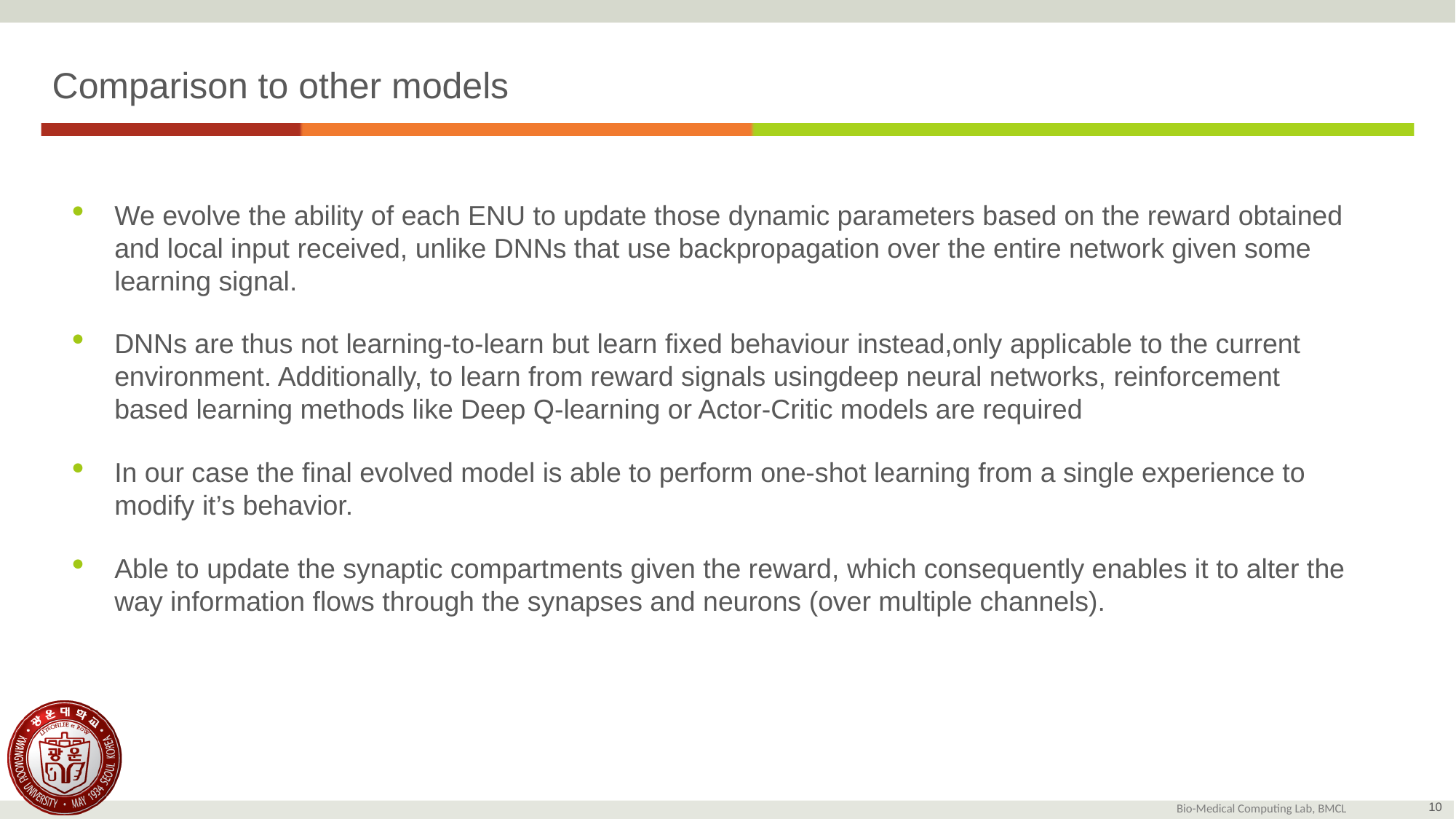

Comparison to other models
We evolve the ability of each ENU to update those dynamic parameters based on the reward obtained and local input received, unlike DNNs that use backpropagation over the entire network given some learning signal.
DNNs are thus not learning-to-learn but learn fixed behaviour instead,only applicable to the current environment. Additionally, to learn from reward signals usingdeep neural networks, reinforcement based learning methods like Deep Q-learning or Actor-Critic models are required
In our case the final evolved model is able to perform one-shot learning from a single experience to modify it’s behavior.
Able to update the synaptic compartments given the reward, which consequently enables it to alter the way information flows through the synapses and neurons (over multiple channels).
10